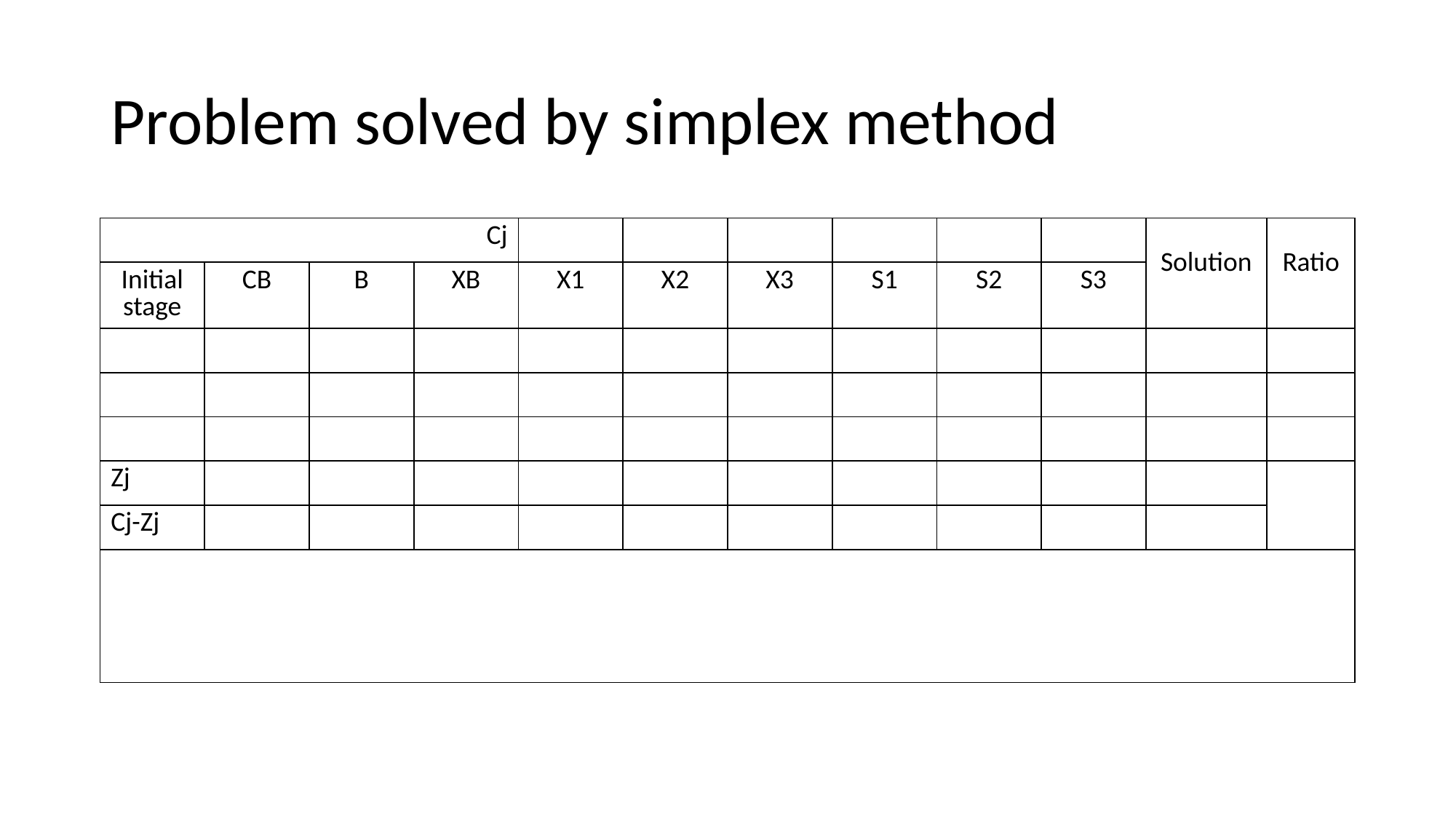

# Problem solved by simplex method
| Cj |  |  |  |  |  |  |  |  |  | Solution | Ratio |
| --- | --- | --- | --- | --- | --- | --- | --- | --- | --- | --- | --- |
| Initial stage | CB | B | XB | X1 | X2 | X3 | S1 | S2 | S3 | Solution | Ratio |
|  |  |  |  |  |  |  |  |  |  |  |  |
|  |  |  |  |  |  |  |  |  |  |  |  |
|  |  |  |  |  |  |  |  |  |  |  |  |
| Zj |  |  |  |  |  |  |  |  |  |  |  |
| Cj-Zj |  |  |  |  |  |  |  |  |  |  |  |
|  |  |  |  |  |  |  |  |  |  |  |  |